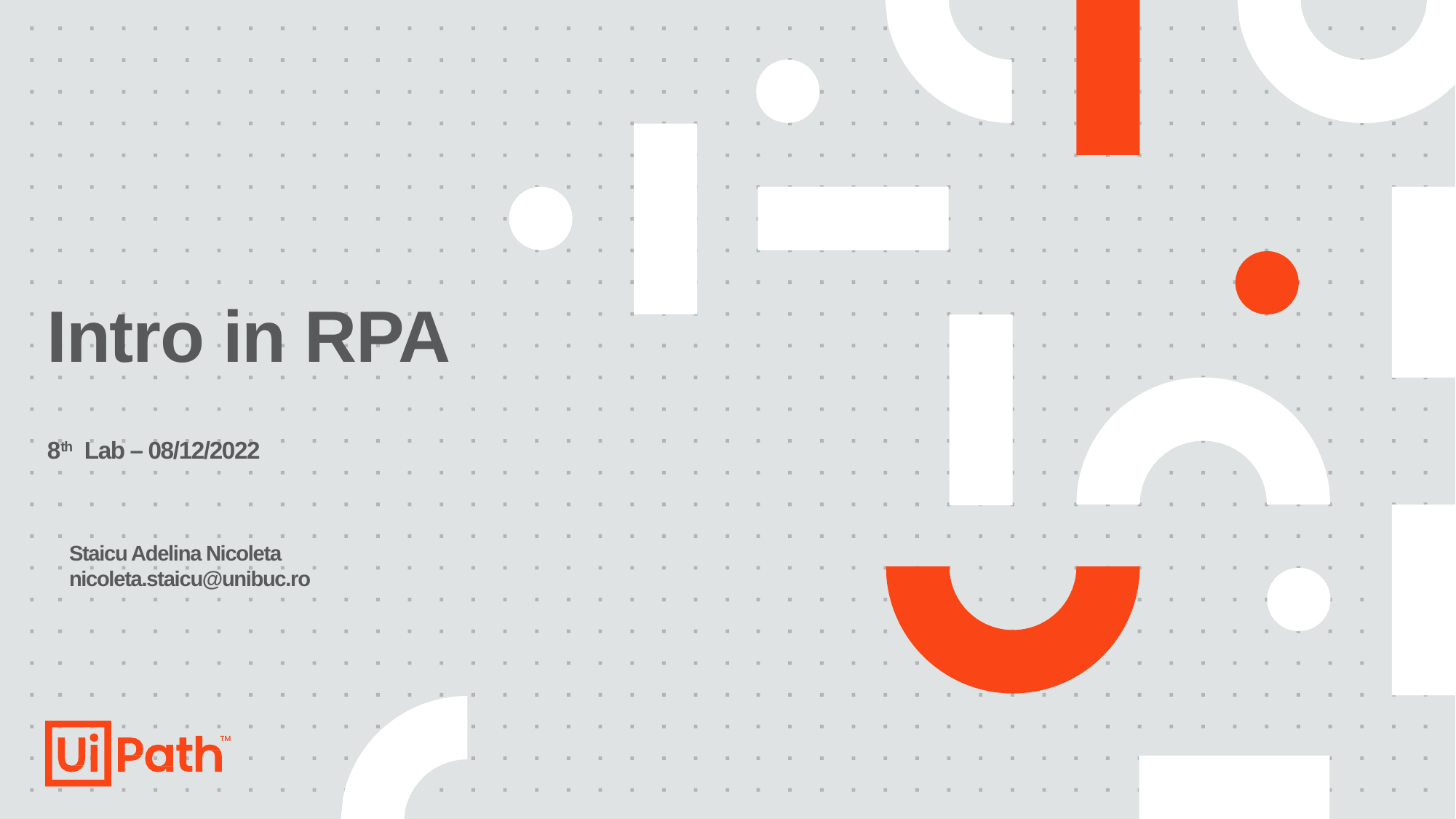

# Intro in RPA 8th  Lab – 08/12/2022

Staicu Adelina Nicoleta
nicoleta.staicu@unibuc.ro